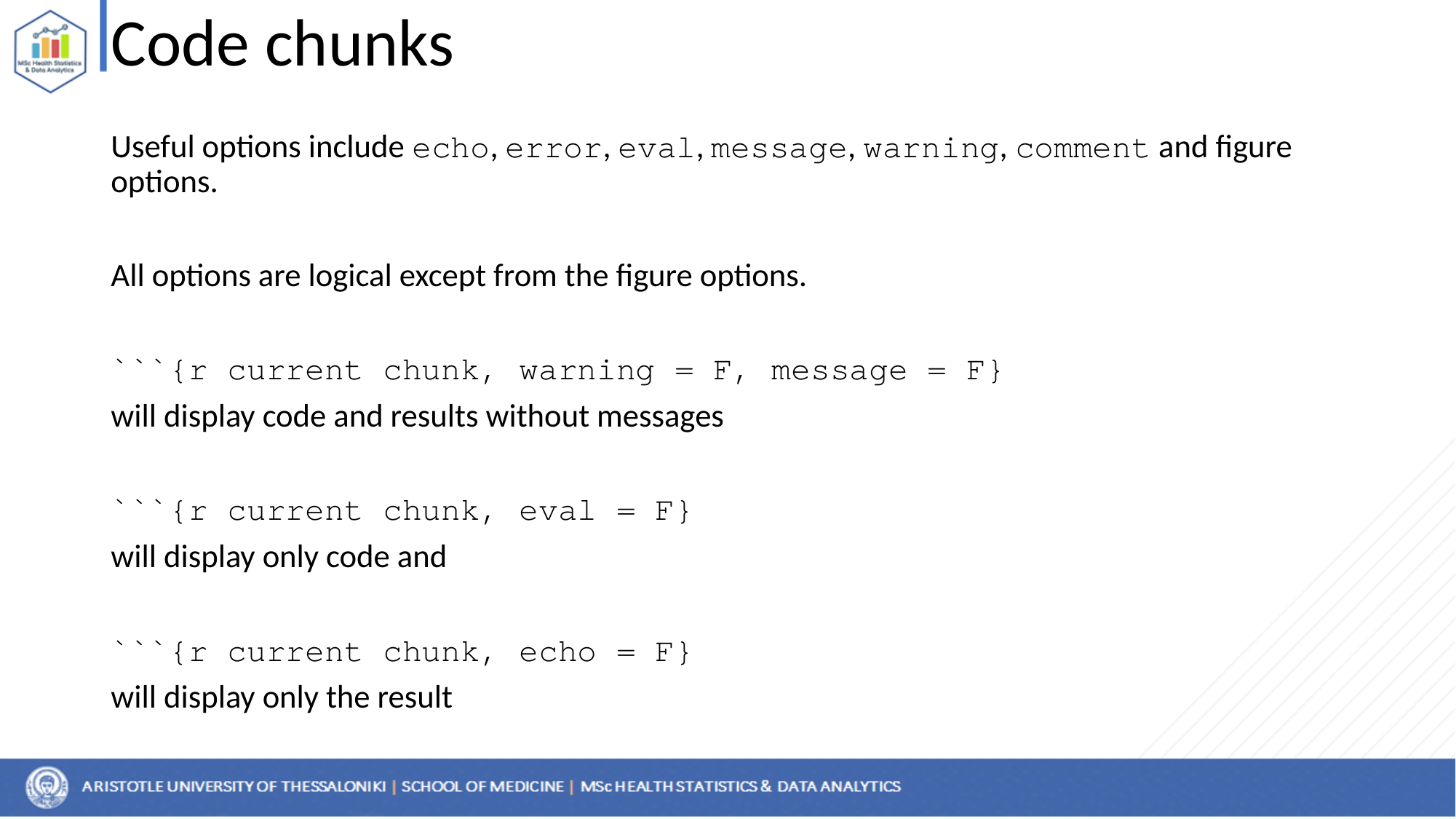

# Code chunks
Useful options include echo, error, eval, message, warning, comment and figure options.

All options are logical except from the figure options.

```{r current chunk, warning = F, message = F}
will display code and results without messages

```{r current chunk, eval = F}
will display only code and

```{r current chunk, echo = F}
will display only the result